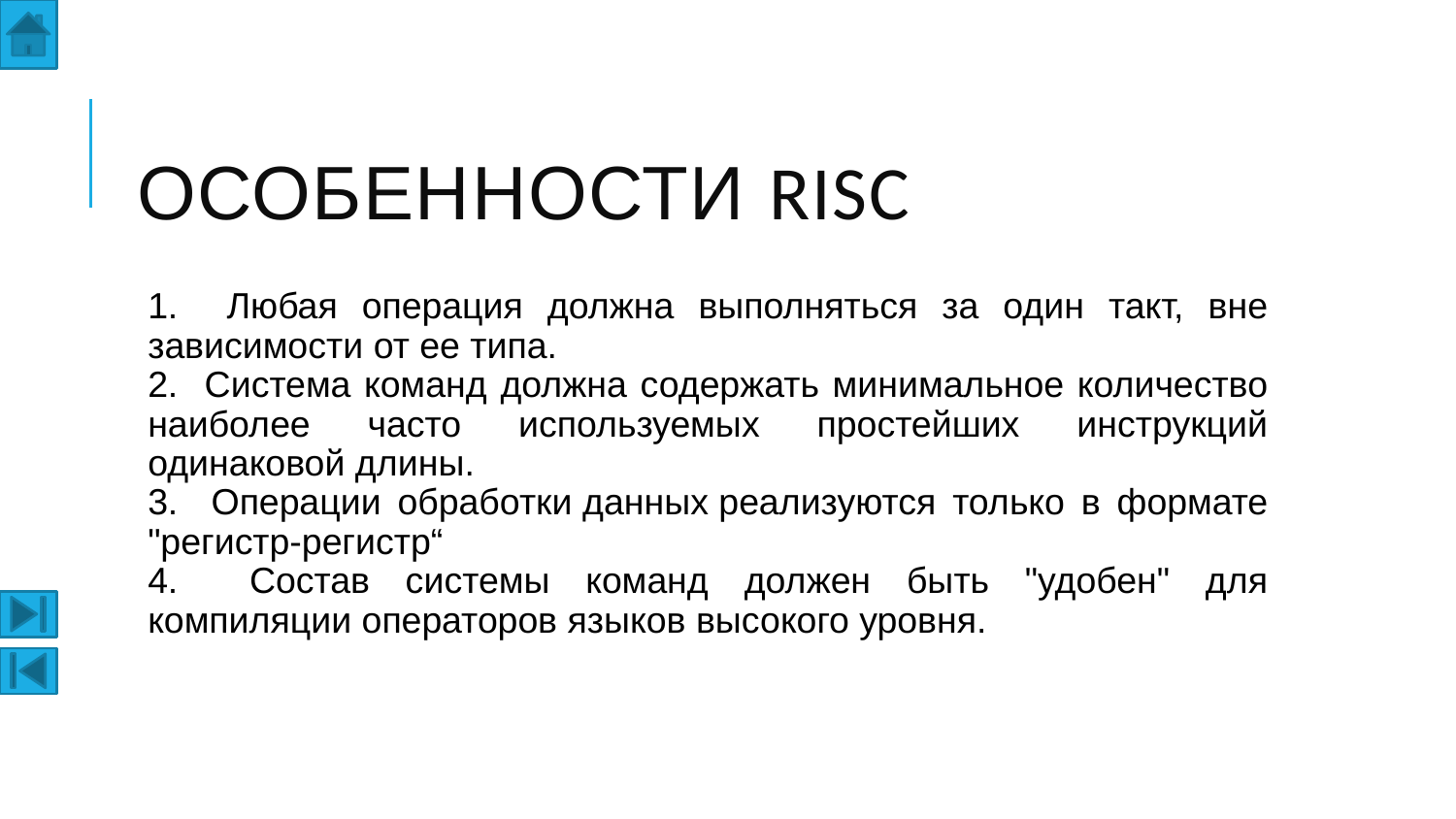

# Особенности RISC
1.  Любая операция должна выполняться за один такт, вне зависимости от ее типа.
2.  Система команд должна содержать минимальное количество наиболее часто используемых простейших инструкций одинаковой длины.
3.  Операции обработки данных реализуются только в формате "регистр-регистр“
4.  Состав системы команд должен быть "удобен" для компиляции операторов языков высокого уровня.